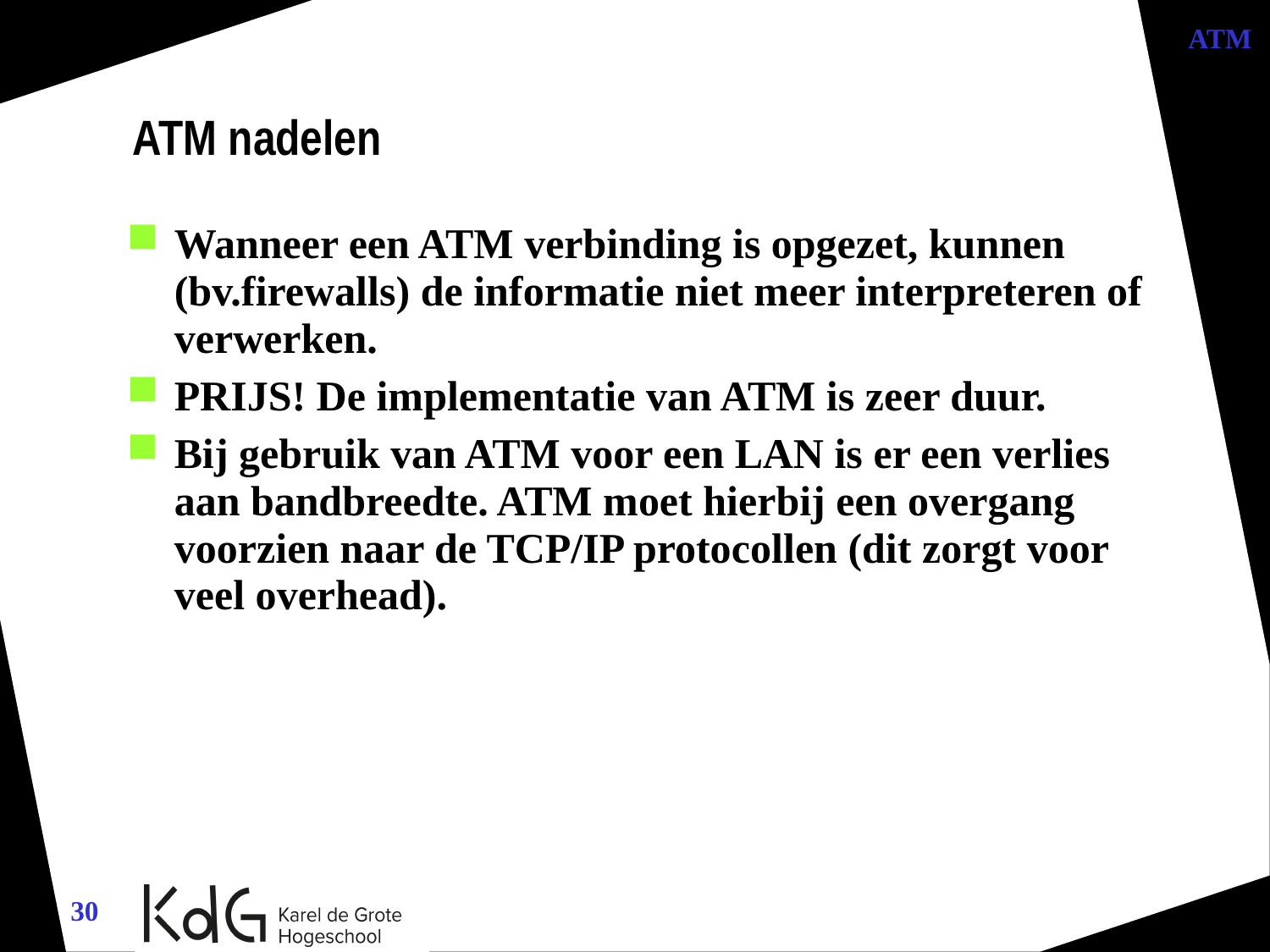

ATM
ATM nadelen
Wanneer een ATM verbinding is opgezet, kunnen   (bv.firewalls) de informatie niet meer interpreteren of verwerken.
PRIJS! De implementatie van ATM is zeer duur.
Bij gebruik van ATM voor een LAN is er een verlies aan bandbreedte. ATM moet hierbij een overgang voorzien naar de TCP/IP protocollen (dit zorgt voor veel overhead).